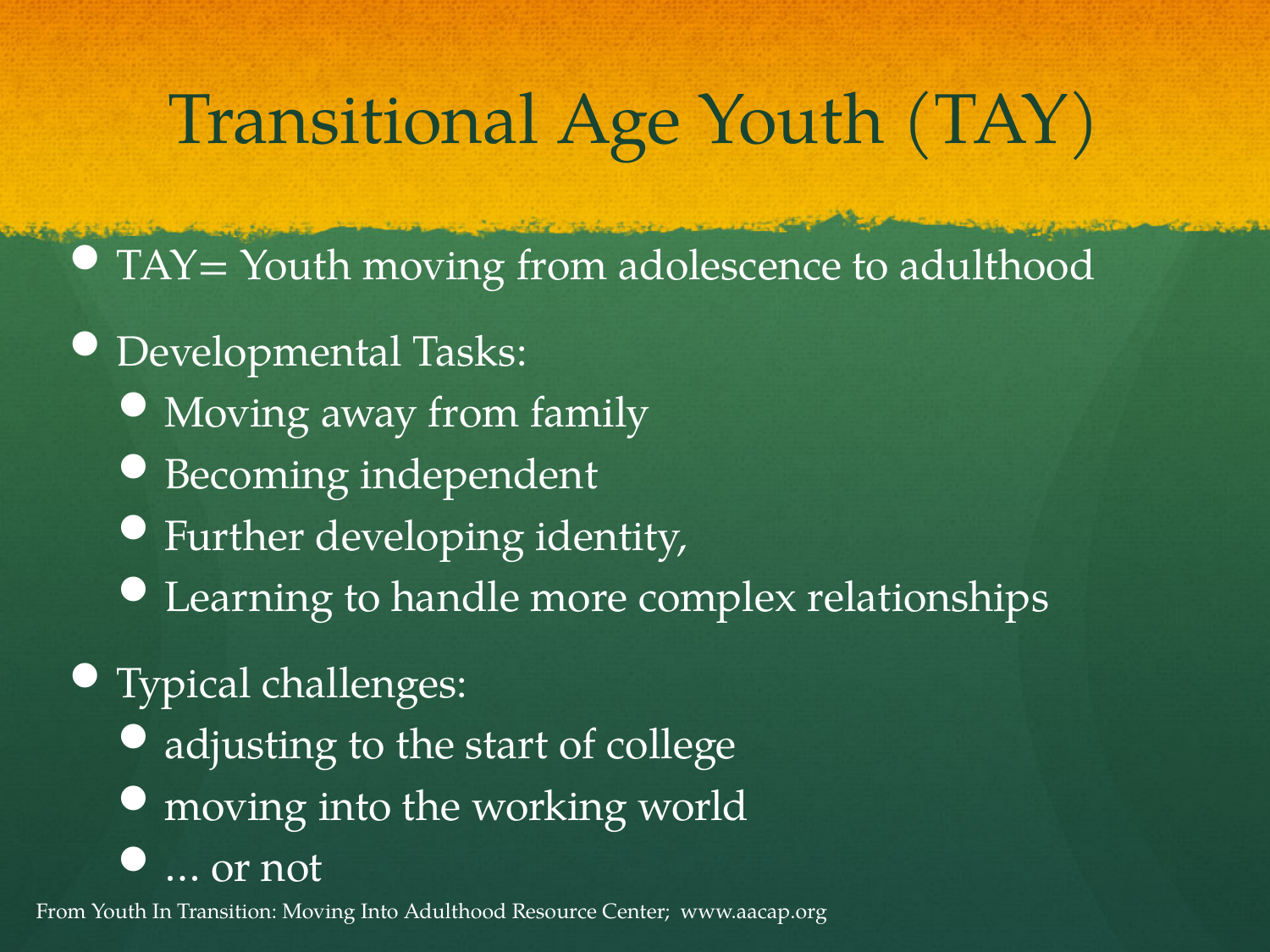

# Transitional Age Youth (TAY)
TAY= Youth moving from adolescence to adulthood
Developmental Tasks:
Moving away from family
Becoming independent
Further developing identity,
Learning to handle more complex relationships
Typical challenges:
adjusting to the start of college
moving into the working world
… or not

From Youth In Transition: Moving Into Adulthood Resource Center;  www.aacap.org